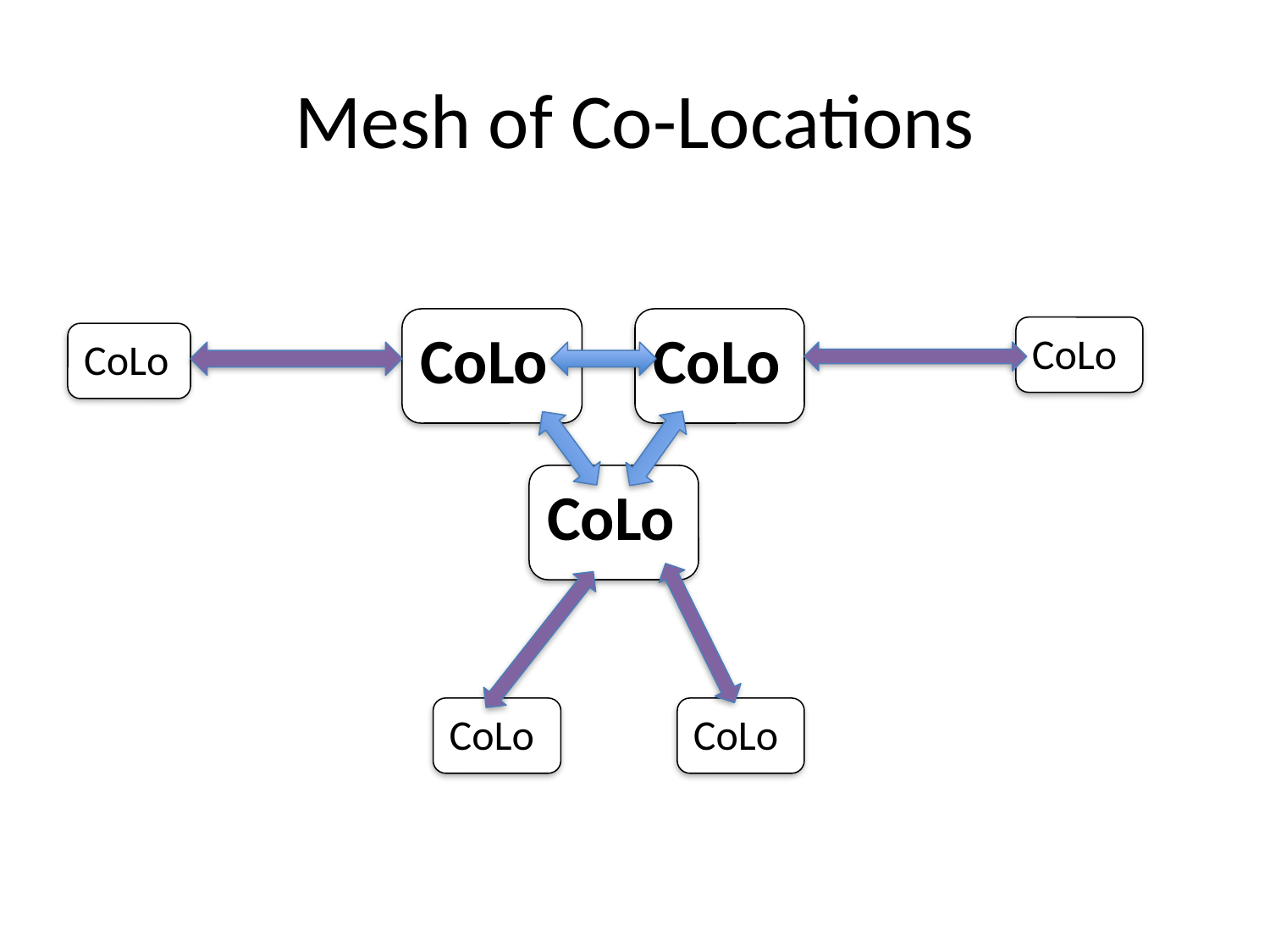

# Mesh of Co-Locations
CoLo
CoLo
CoLo
CoLo

CoLo

CoLo
CoLo